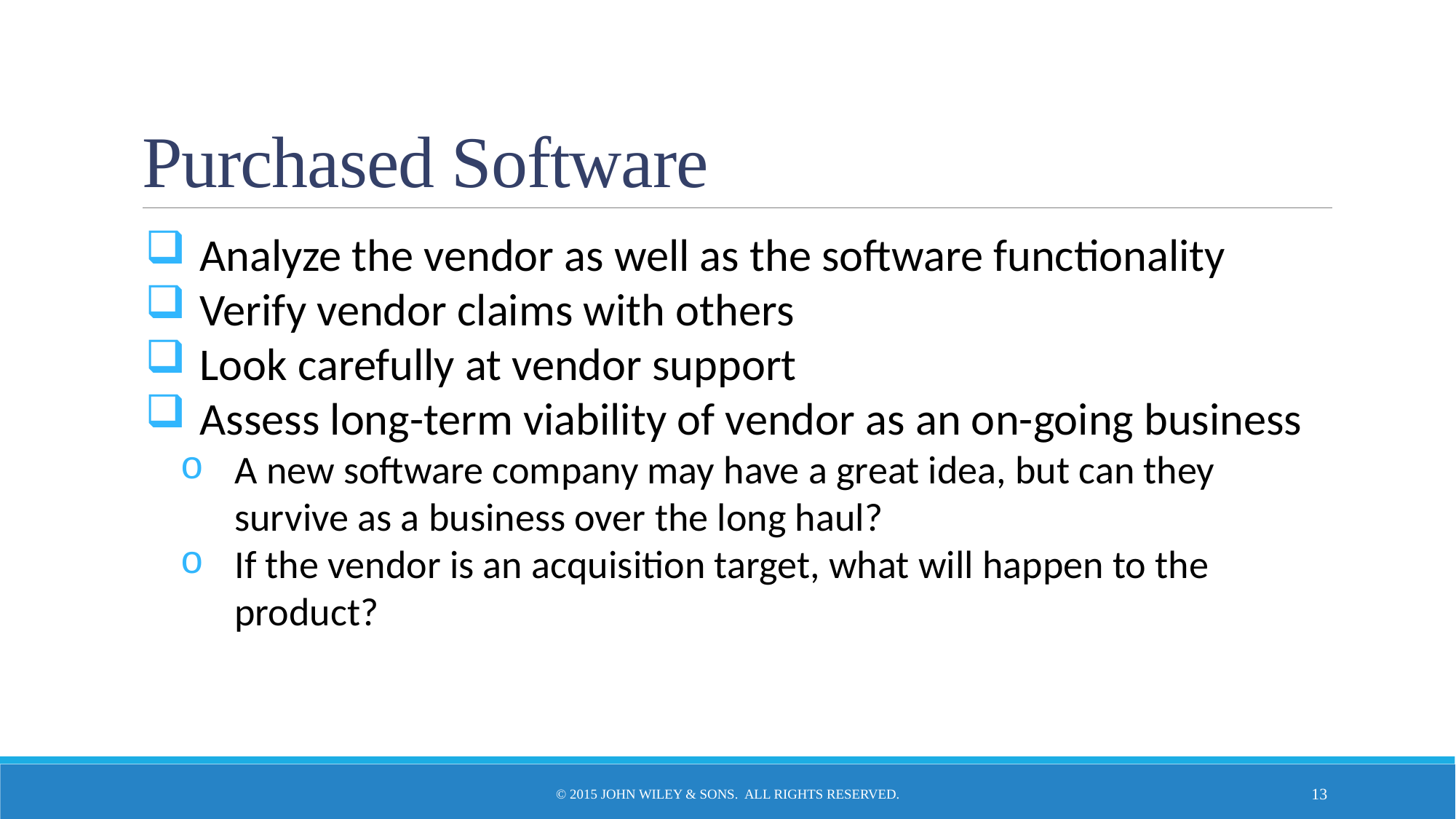

# Purchased Software
Analyze the vendor as well as the software functionality
Verify vendor claims with others
Look carefully at vendor support
Assess long-term viability of vendor as an on-going business
A new software company may have a great idea, but can they survive as a business over the long haul?
If the vendor is an acquisition target, what will happen to the product?
© 2015 John Wiley & Sons.  All Rights Reserved.
13